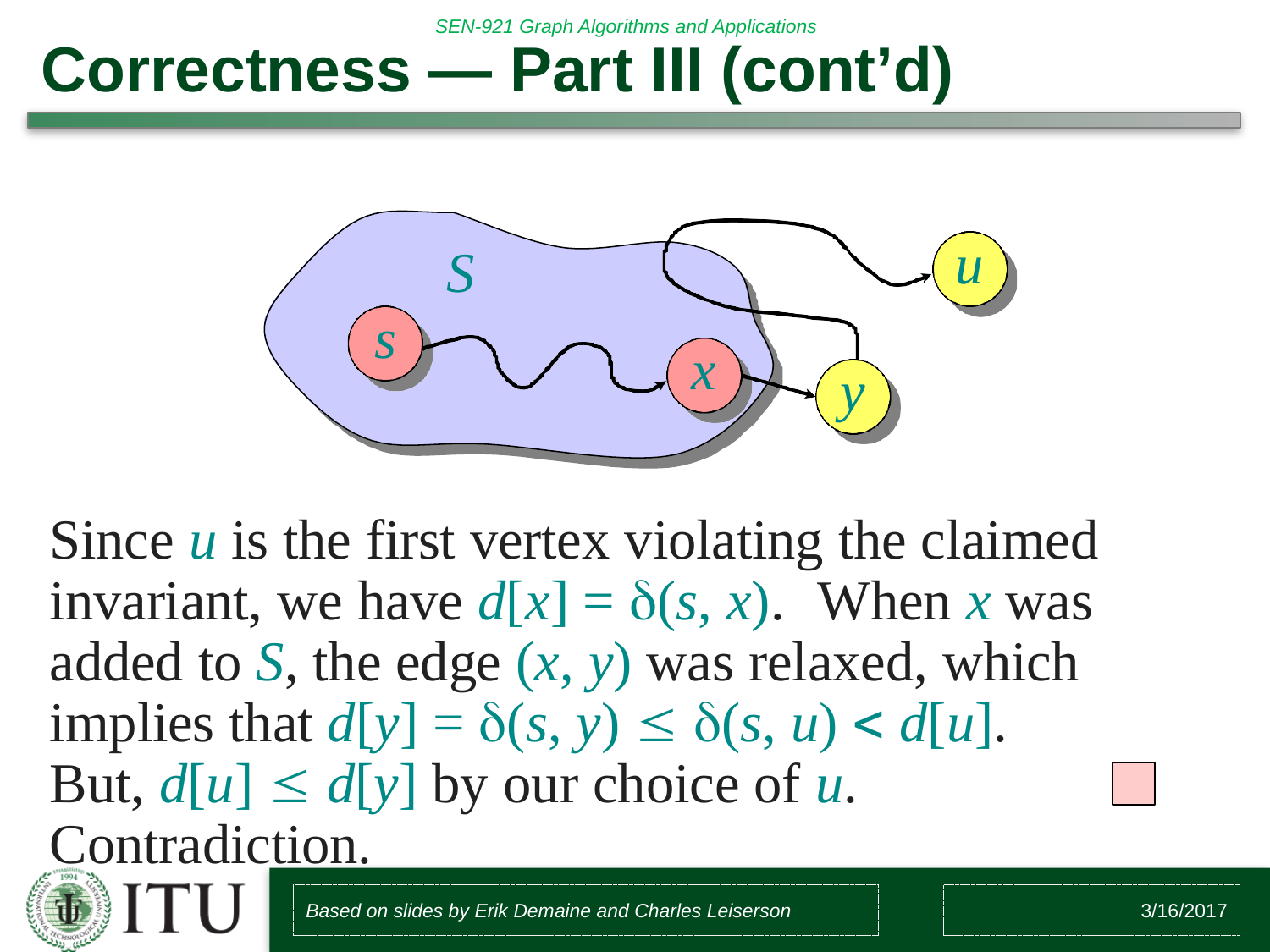

# Correctness — Part III (cont’d)

u
S
s
x
y

Since u is the first vertex violating the claimed invariant, we have d[x] = δ(s, x).	When x was added to S, the edge (x, y) was relaxed, which implies that d[y] = δ(s, y) ≤ δ(s, u) < d[u].	But, d[u] ≤ d[y] by our choice of u.	Contradiction.

Based on slides by Erik Demaine and Charles Leiserson
3/16/2017